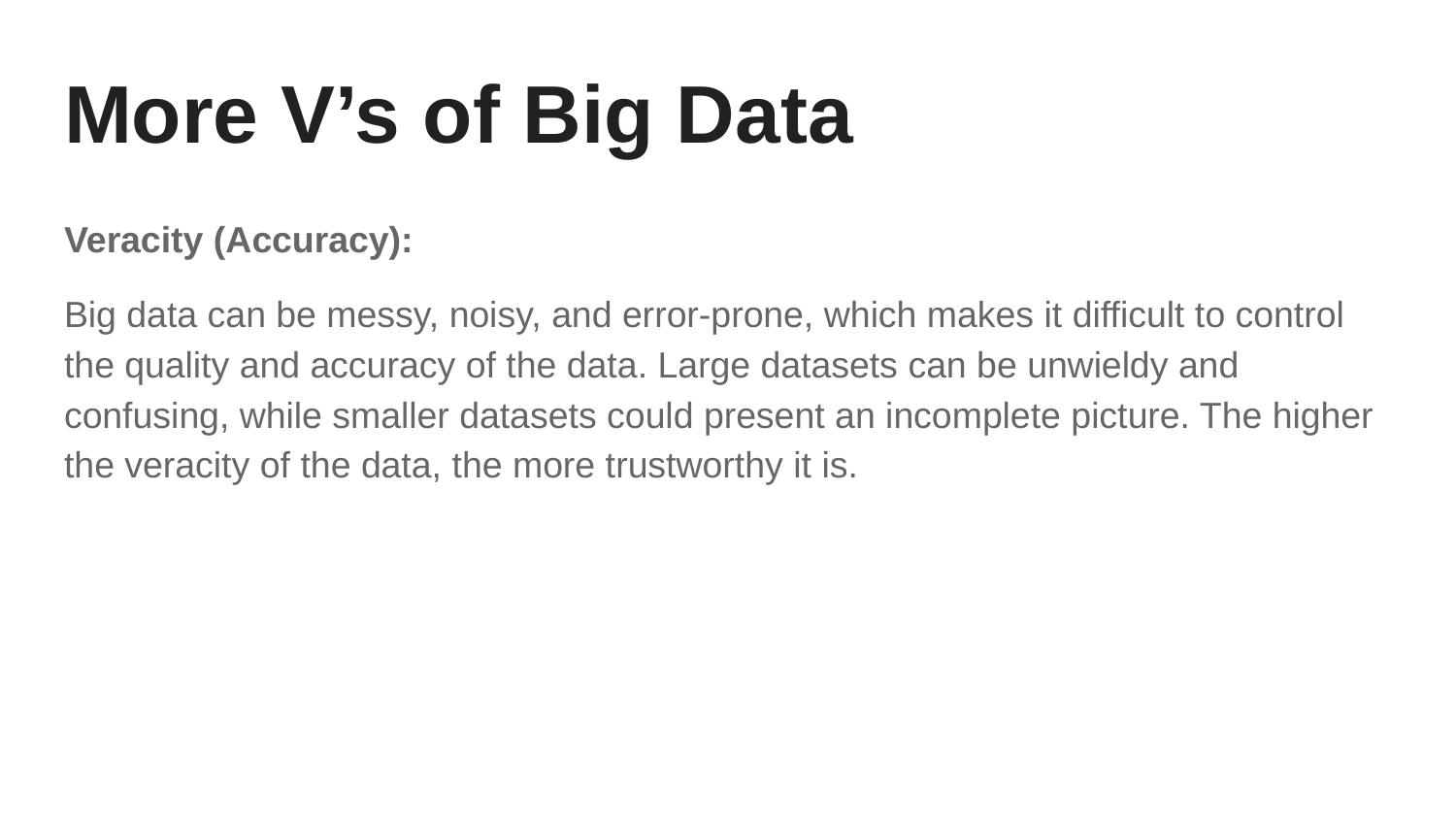

# More V’s of Big Data
Veracity (Accuracy):
Big data can be messy, noisy, and error-prone, which makes it difficult to control the quality and accuracy of the data. Large datasets can be unwieldy and confusing, while smaller datasets could present an incomplete picture. The higher the veracity of the data, the more trustworthy it is.